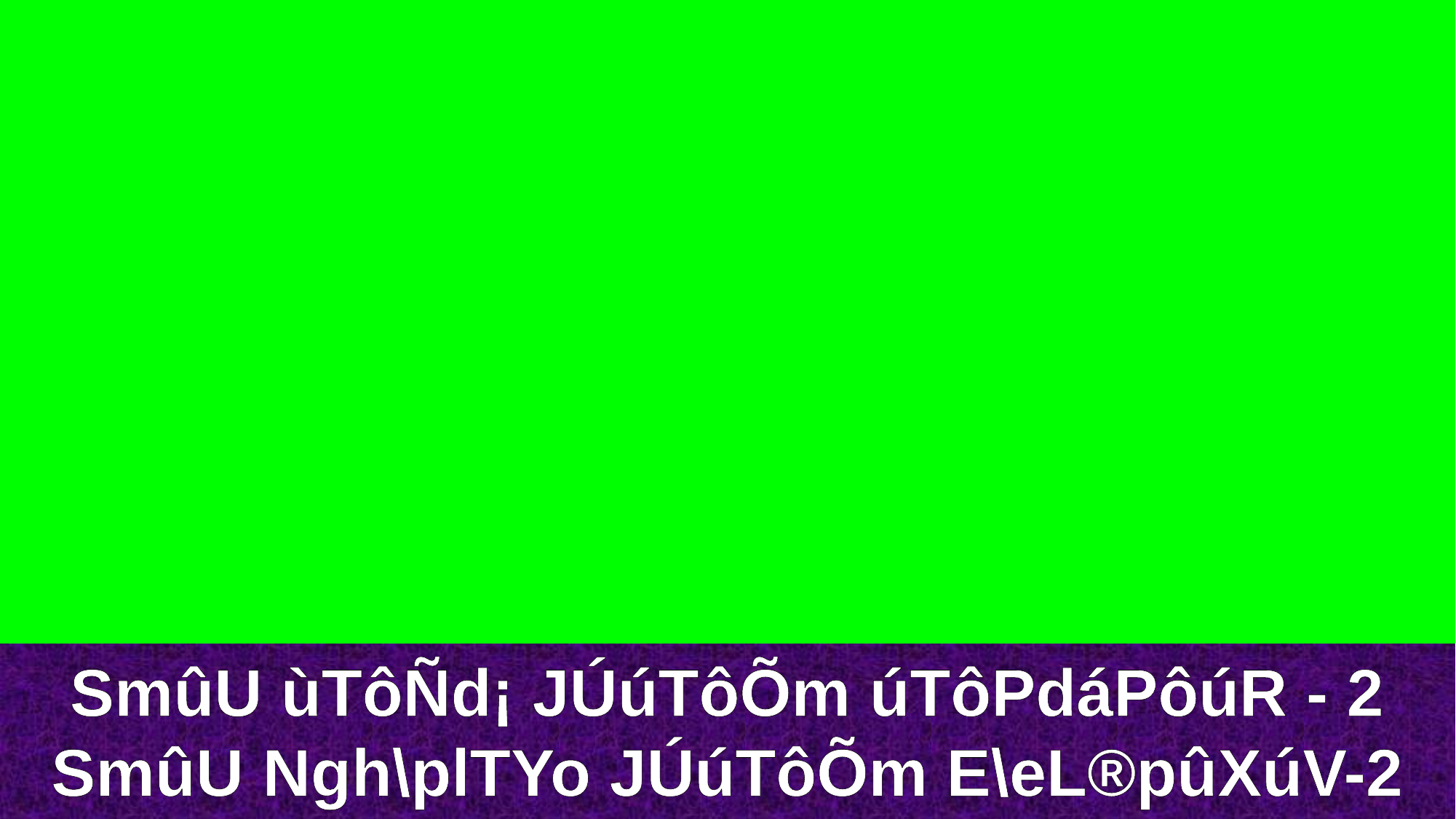

SmûU ùTôÑd¡ JÚúTôÕm úTôPdáPôúR - 2
SmûU Ngh\plTYo JÚúTôÕm E\eL®pûXúV-2